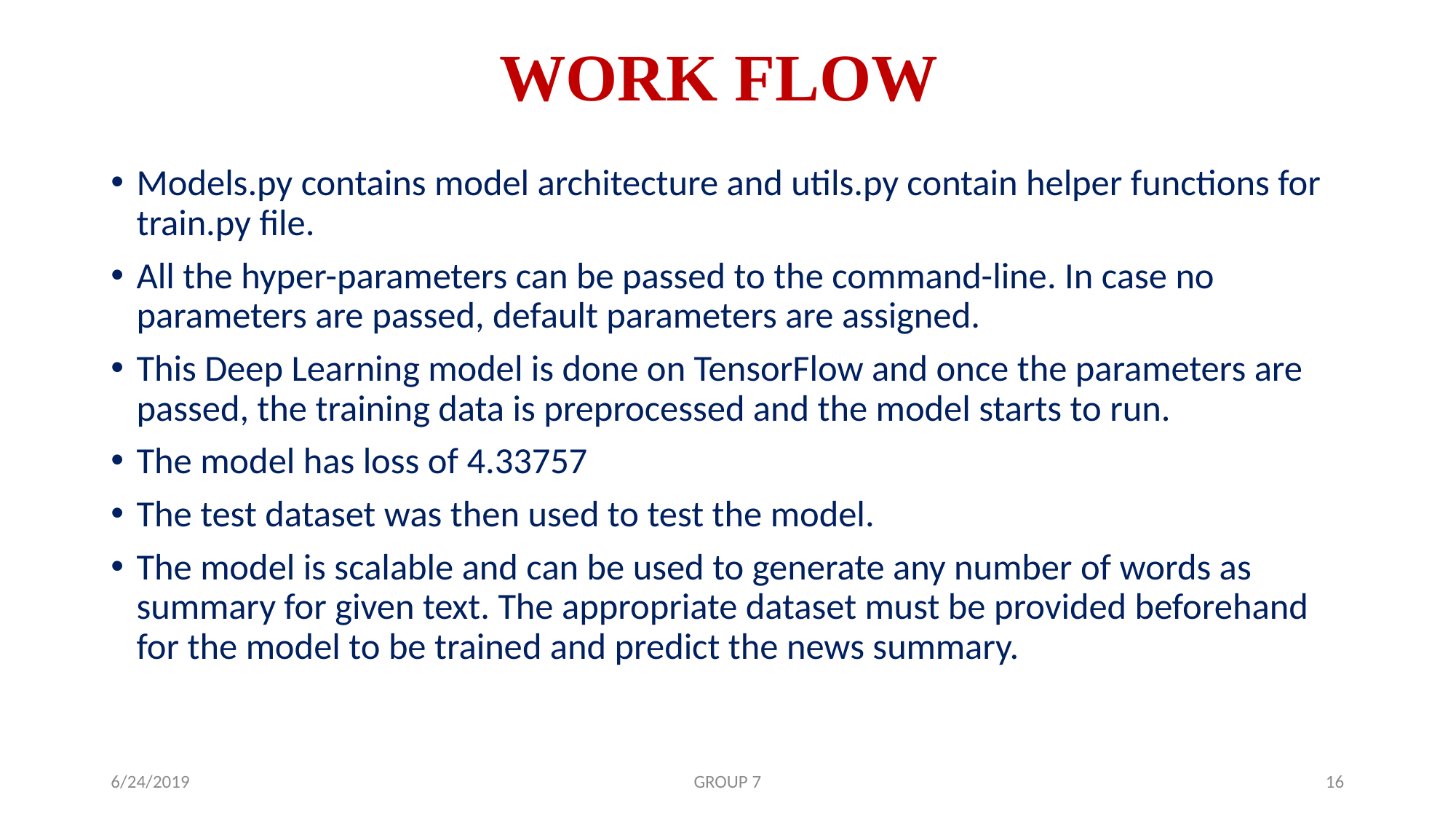

# WORK FLOW
Models.py contains model architecture and utils.py contain helper functions for train.py file.
All the hyper-parameters can be passed to the command-line. In case no parameters are passed, default parameters are assigned.
This Deep Learning model is done on TensorFlow and once the parameters are passed, the training data is preprocessed and the model starts to run.
The model has loss of 4.33757
The test dataset was then used to test the model.
The model is scalable and can be used to generate any number of words as summary for given text. The appropriate dataset must be provided beforehand for the model to be trained and predict the news summary.
6/24/2019
GROUP 7
16